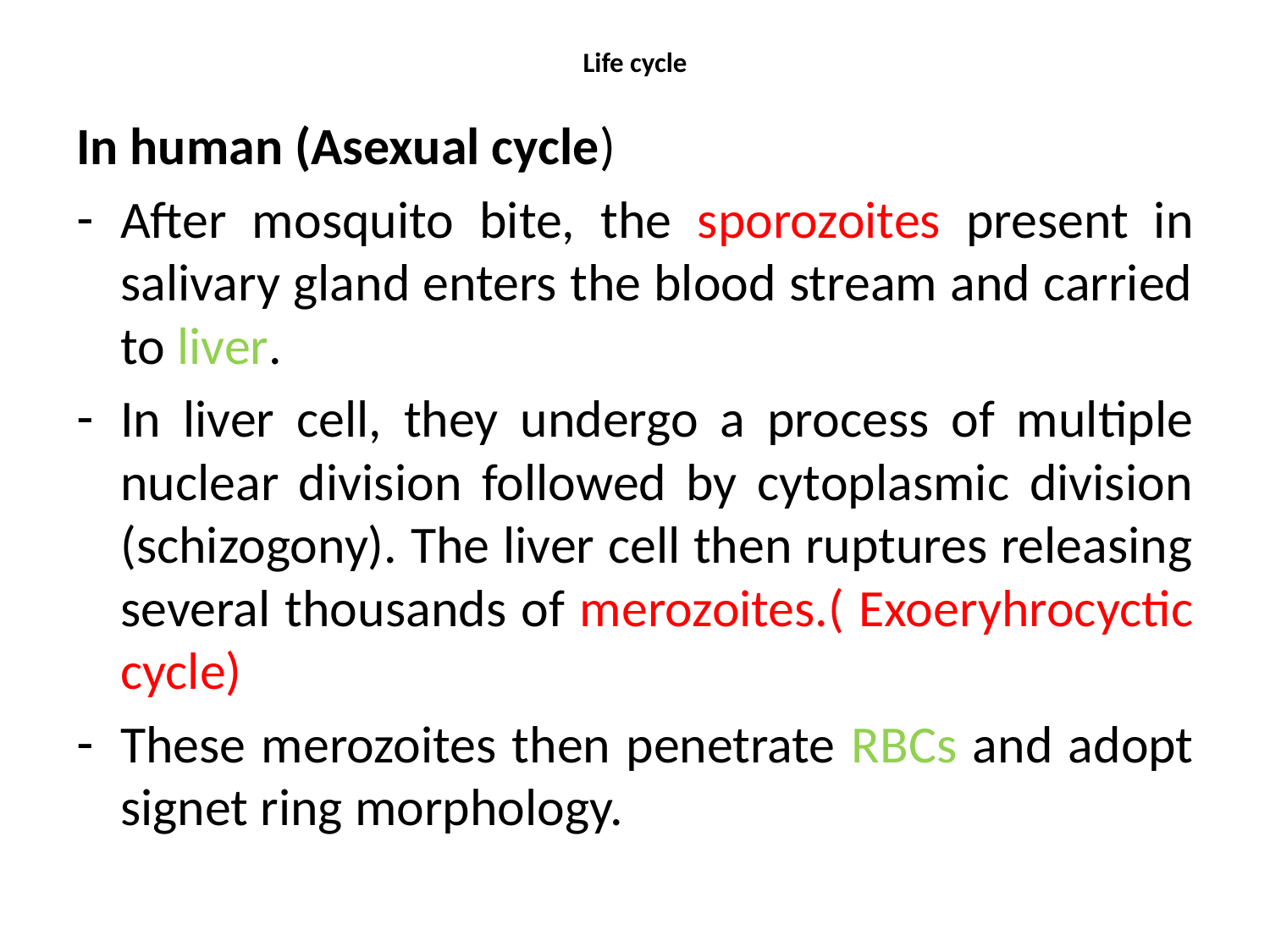

# Life cycle
In human (Asexual cycle)
After mosquito bite, the sporozoites present in salivary gland enters the blood stream and carried to liver.
In liver cell, they undergo a process of multiple nuclear division followed by cytoplasmic division (schizogony). The liver cell then ruptures releasing several thousands of merozoites.( Exoeryhrocyctic cycle)
These merozoites then penetrate RBCs and adopt signet ring morphology.